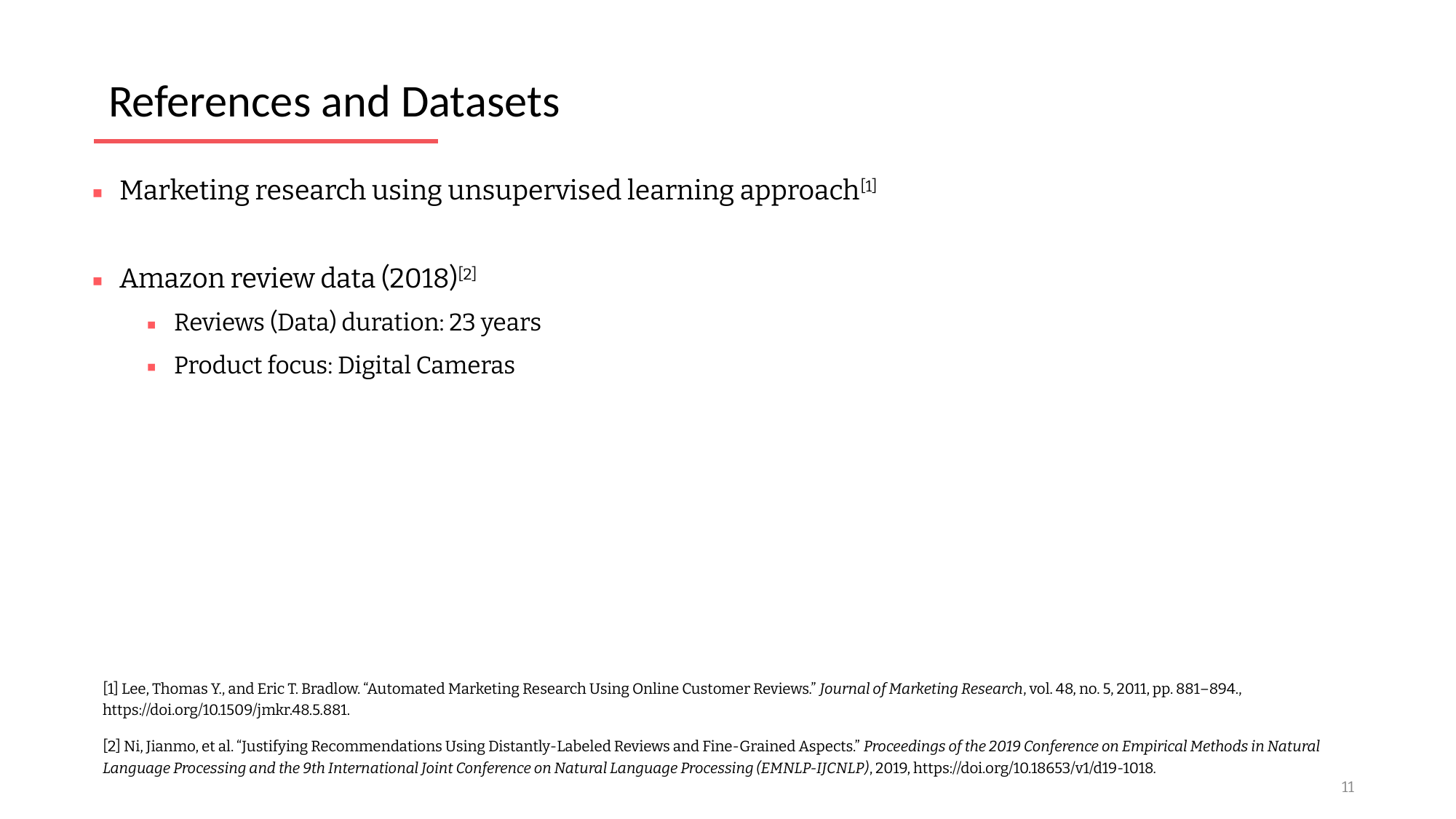

# References and Datasets
Marketing research using unsupervised learning approach[1]

Amazon review data (2018)[2]
Reviews (Data) duration: 23 years
Product focus: Digital Cameras
[1] Lee, Thomas Y., and Eric T. Bradlow. “Automated Marketing Research Using Online Customer Reviews.” Journal of Marketing Research, vol. 48, no. 5, 2011, pp. 881–894., https://doi.org/10.1509/jmkr.48.5.881.
[2] Ni, Jianmo, et al. “Justifying Recommendations Using Distantly-Labeled Reviews and Fine-Grained Aspects.” Proceedings of the 2019 Conference on Empirical Methods in Natural Language Processing and the 9th International Joint Conference on Natural Language Processing (EMNLP-IJCNLP), 2019, https://doi.org/10.18653/v1/d19-1018.

11